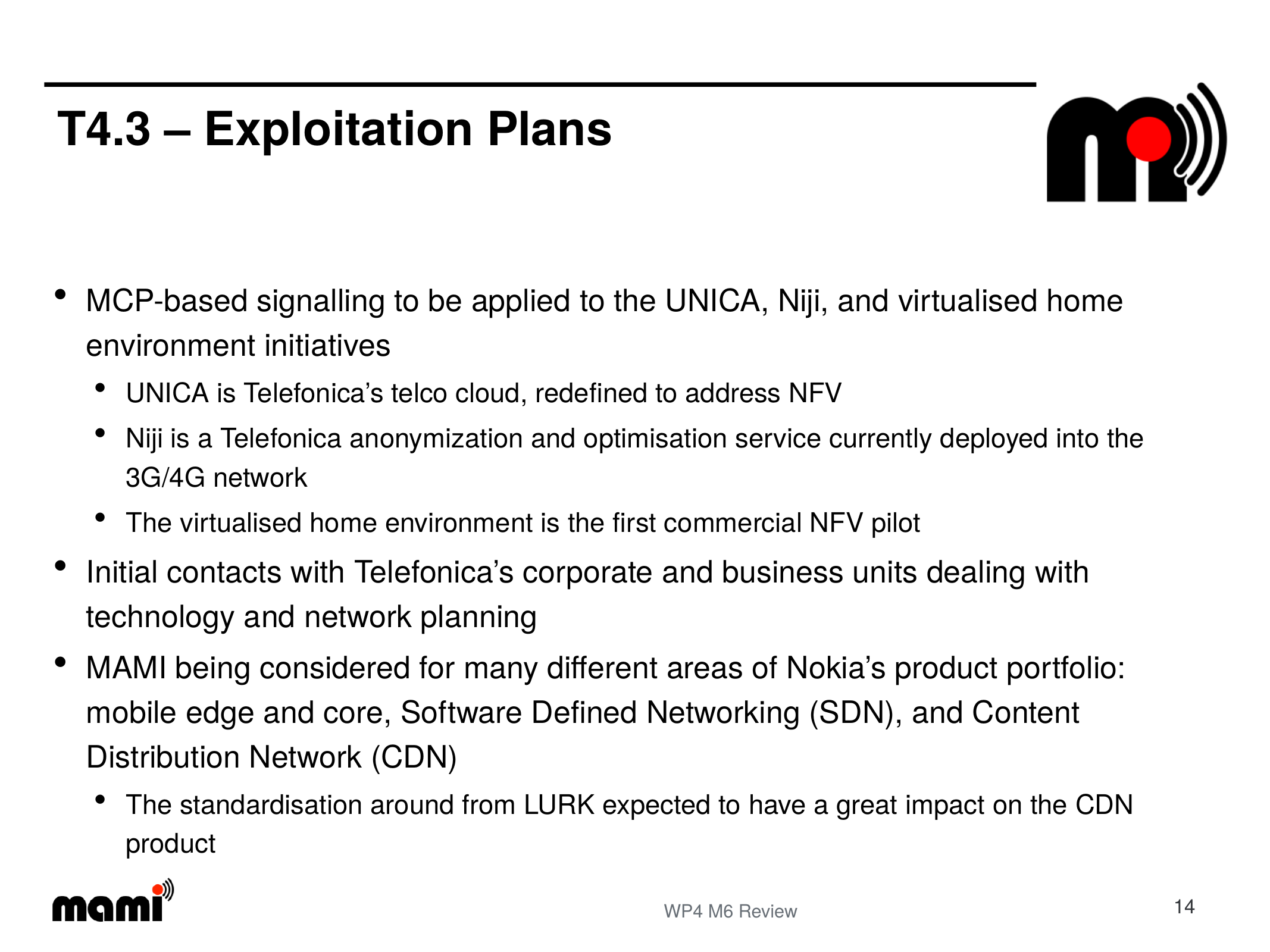

# T4.3 – Exploitation Plans
MCP-based signalling to be applied to the UNICA, Niji, and virtualised home environment initiatives
UNICA is Telefonica’s telco cloud, redefined to address NFV
Niji is a Telefonica anonymization and optimisation service currently deployed into the 3G/4G network
The virtualised home environment is the first commercial NFV pilot
Initial contacts with Telefonica’s corporate and business units dealing with technology and network planning
MAMI being considered for many different areas of Nokia’s product portfolio: mobile edge and core, Software Defined Networking (SDN), and Content Distribution Network (CDN)
The standardisation around from LURK expected to have a great impact on the CDN product

14